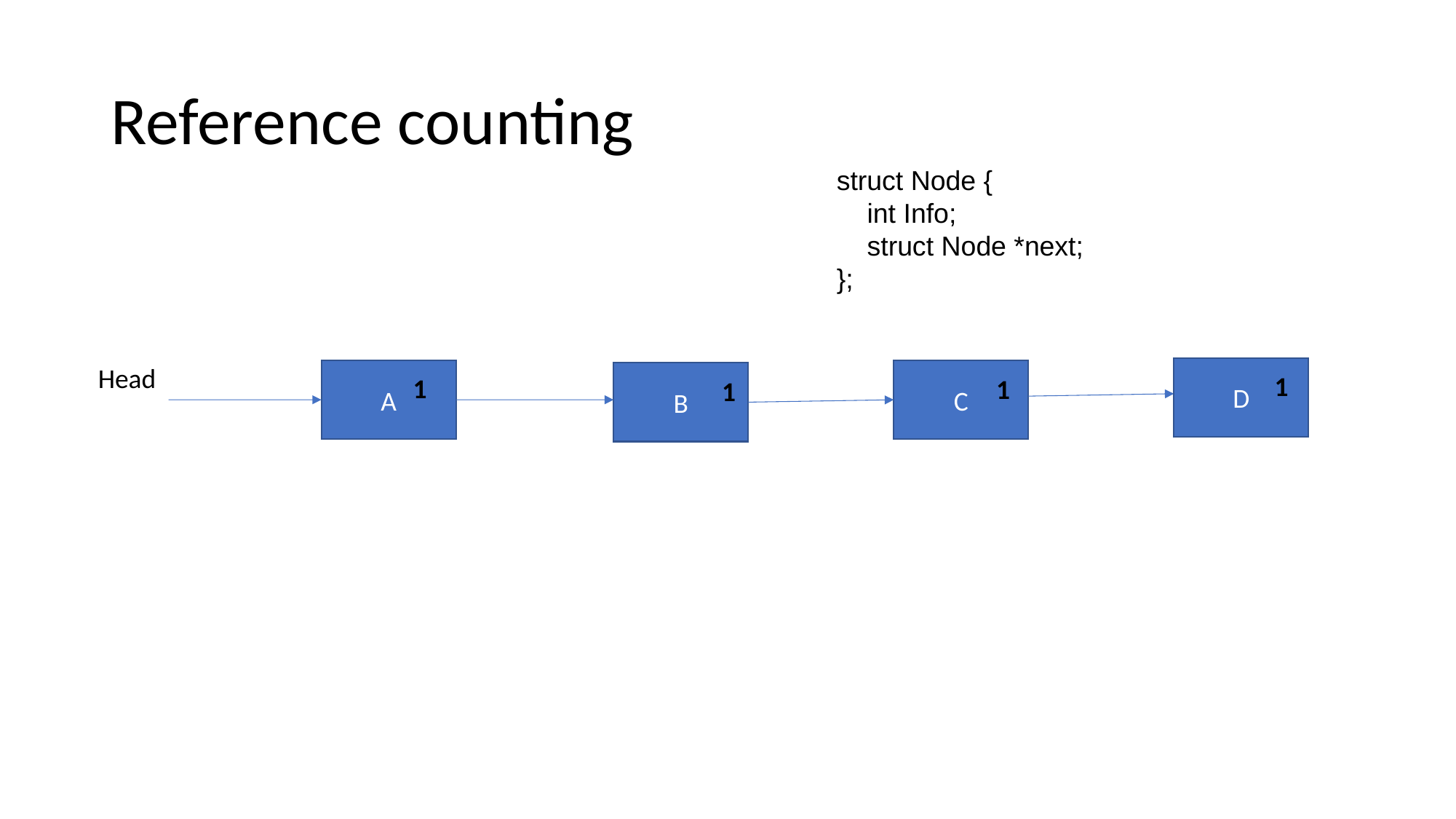

# Reference counting
struct Node {
    int Info;
    struct Node *next;
};

Head
D
A
C
B
1
1
1
1